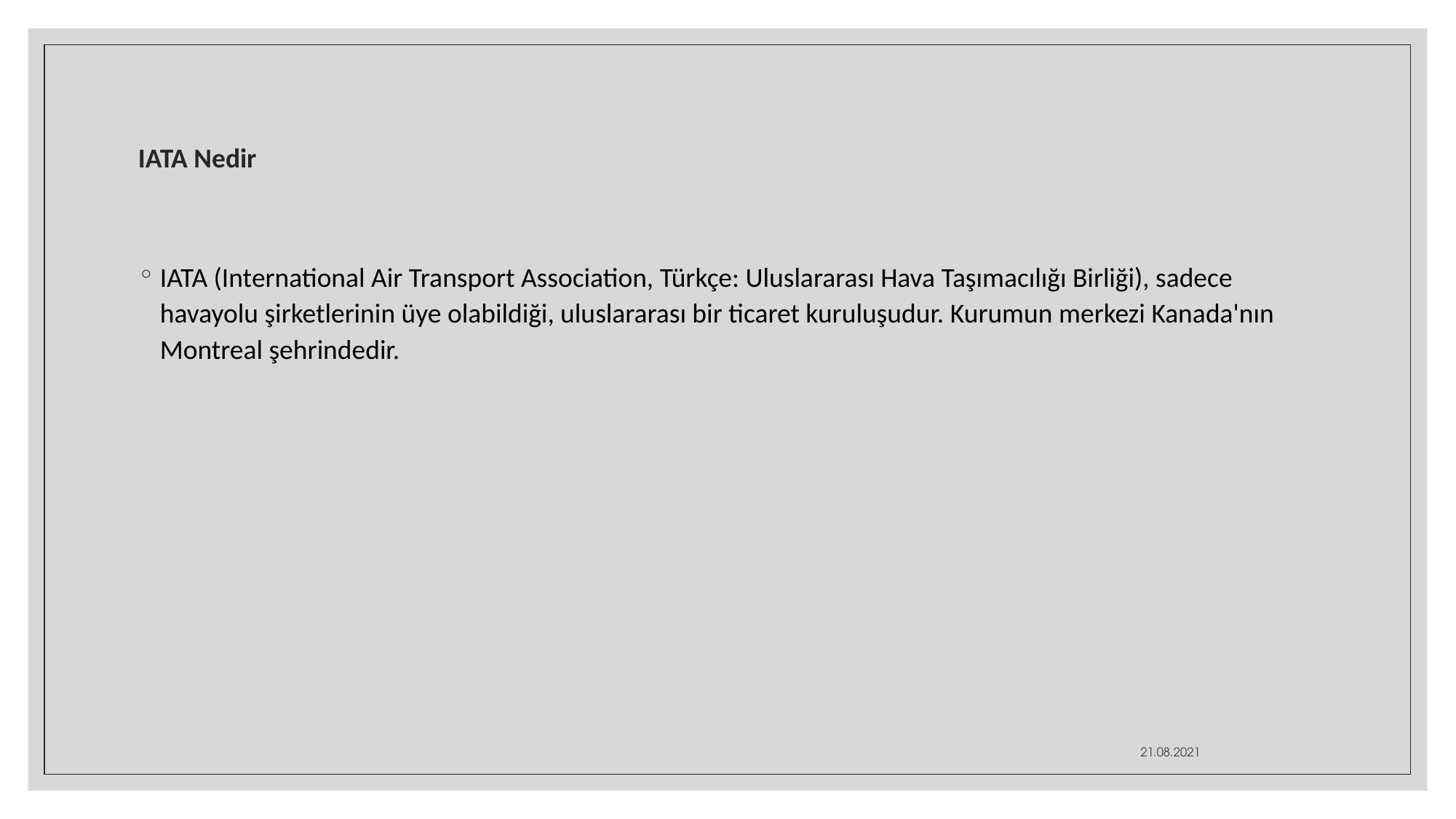

# IATA Nedir
IATA (International Air Transport Association, Türkçe: Uluslararası Hava Taşımacılığı Birliği), sadece havayolu şirketlerinin üye olabildiği, uluslararası bir ticaret kuruluşudur. Kurumun merkezi Kanada'nın Montreal şehrindedir.

21.08.2021